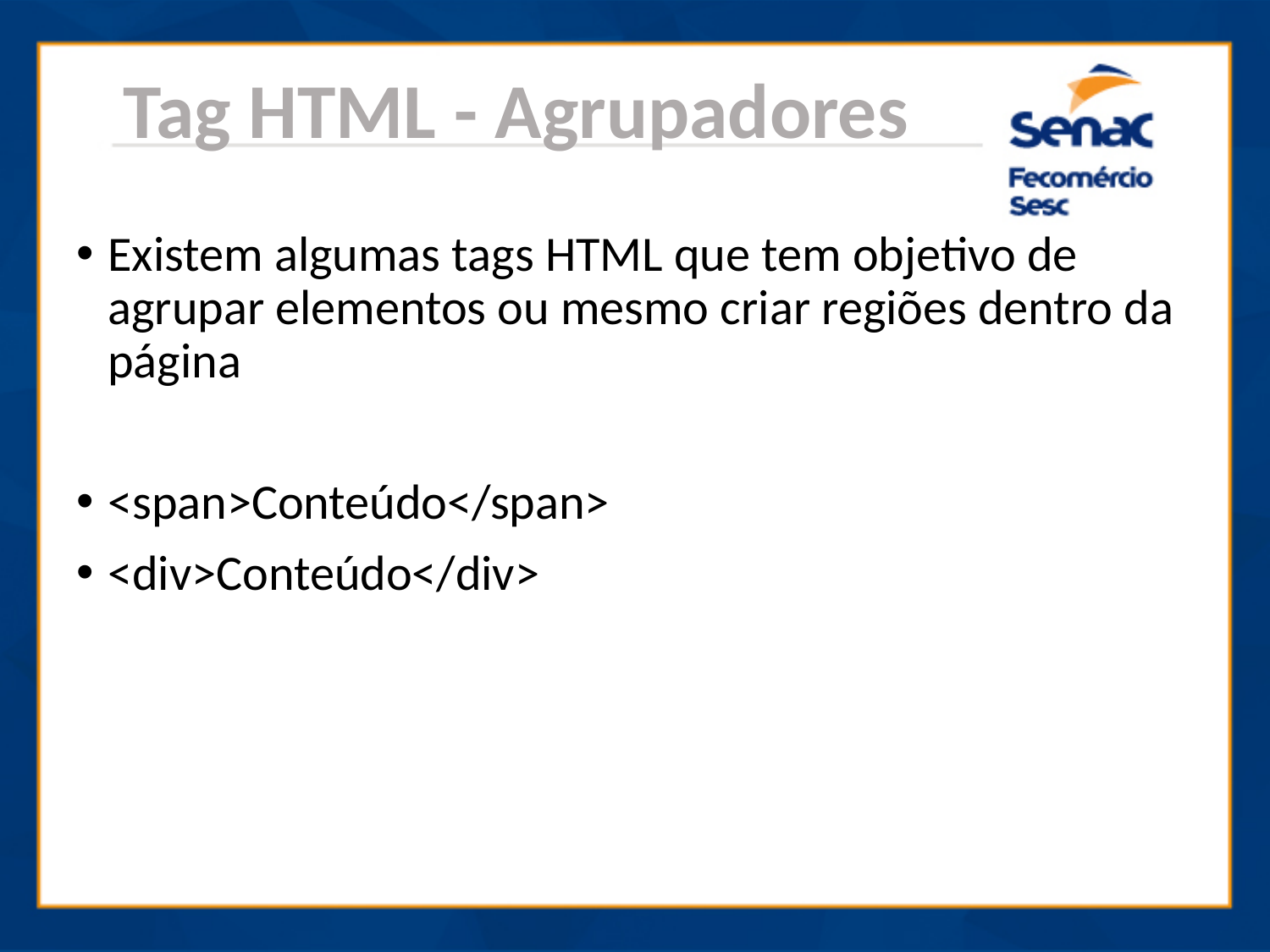

Tag HTML - Agrupadores
Existem algumas tags HTML que tem objetivo de agrupar elementos ou mesmo criar regiões dentro da página

<span>Conteúdo</span>
<div>Conteúdo</div>